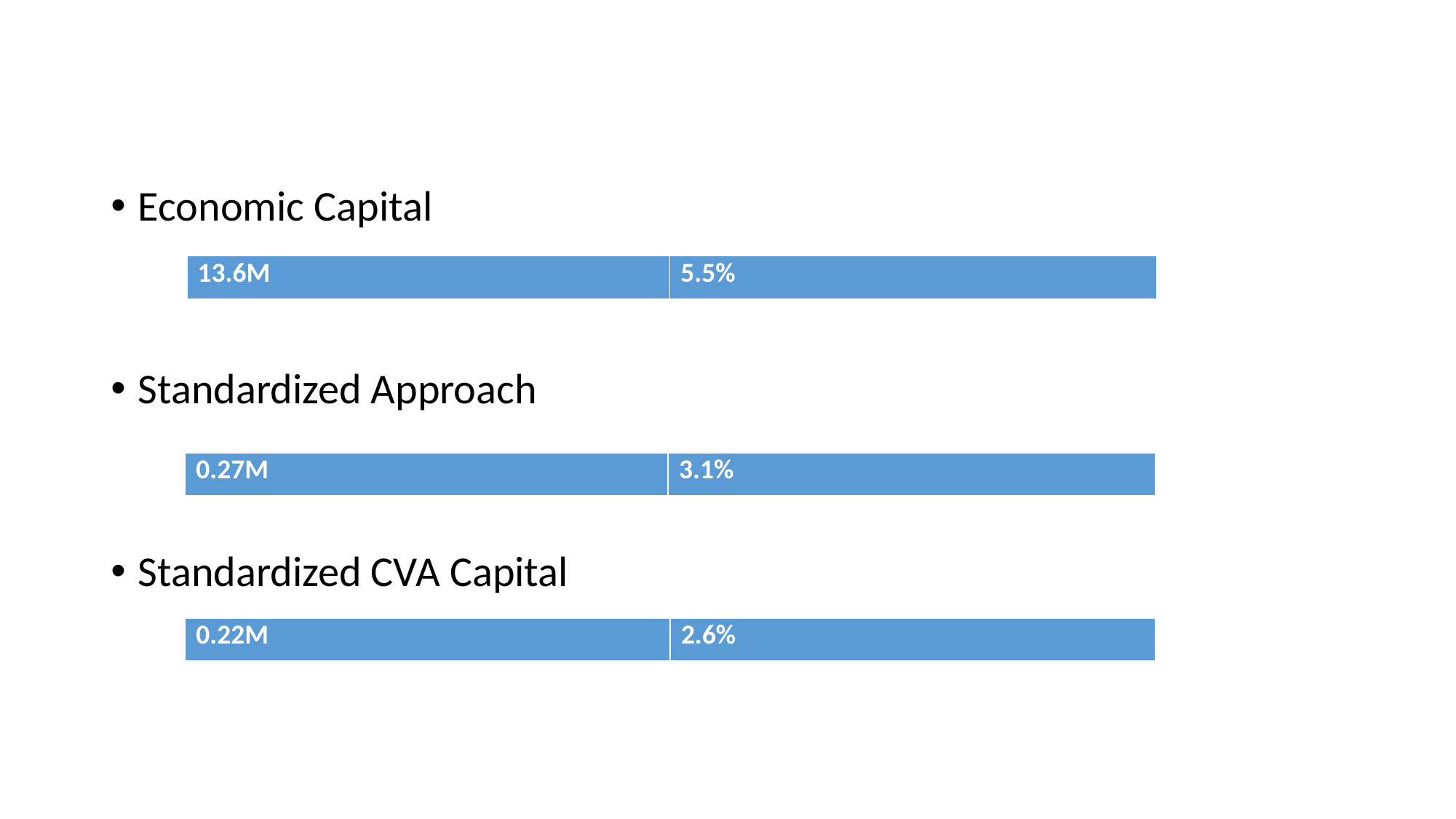

Economic Capital

Standardized Approach

Standardized CVA Capital

| 13.6M | 5.5% |
| --- | --- |
| 0.27M | 3.1% |
| --- | --- |
| 0.22M | 2.6% |
| --- | --- |